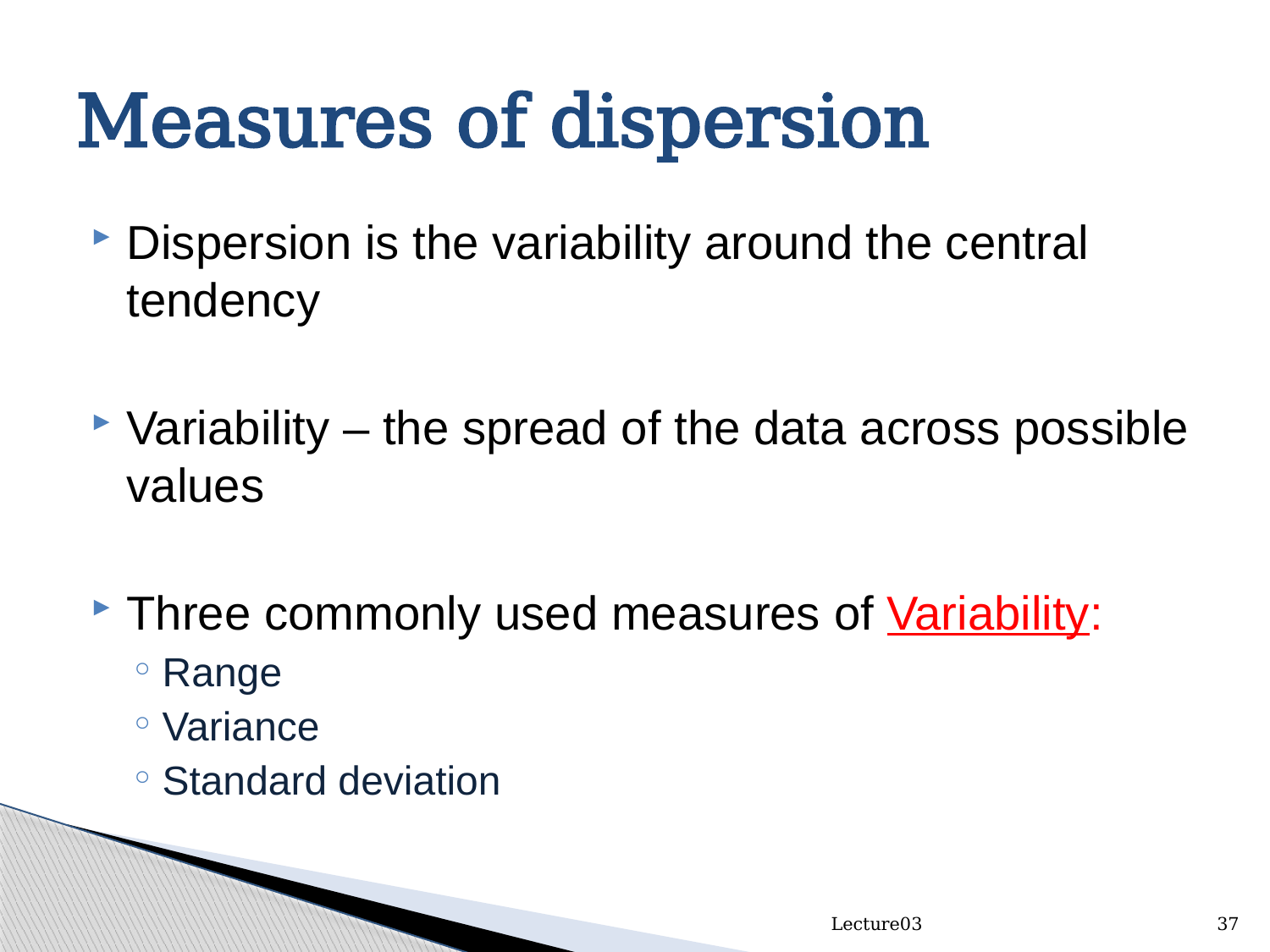

# Measures of dispersion
Dispersion is the variability around the central tendency

Variability – the spread of the data across possible values

Three commonly used measures of Variability:
Range
Variance
Standard deviation

Lecture03
37